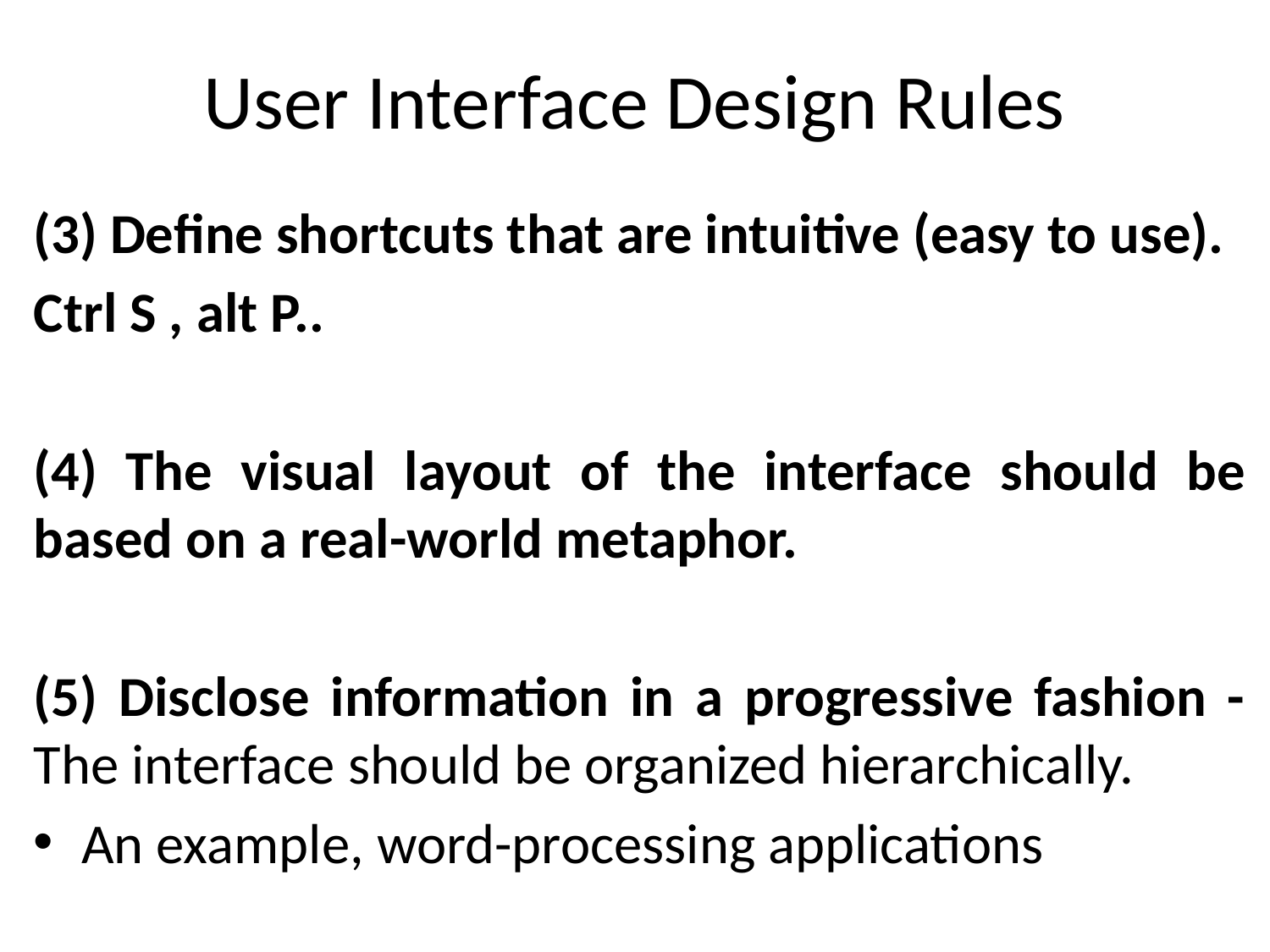

# User Interface Design Rules
(3) Define shortcuts that are intuitive (easy to use).
Ctrl S , alt P..

(4) The visual layout of the interface should be based on a real-world metaphor.

(5) Disclose information in a progressive fashion - The interface should be organized hierarchically.
An example, word-processing applications